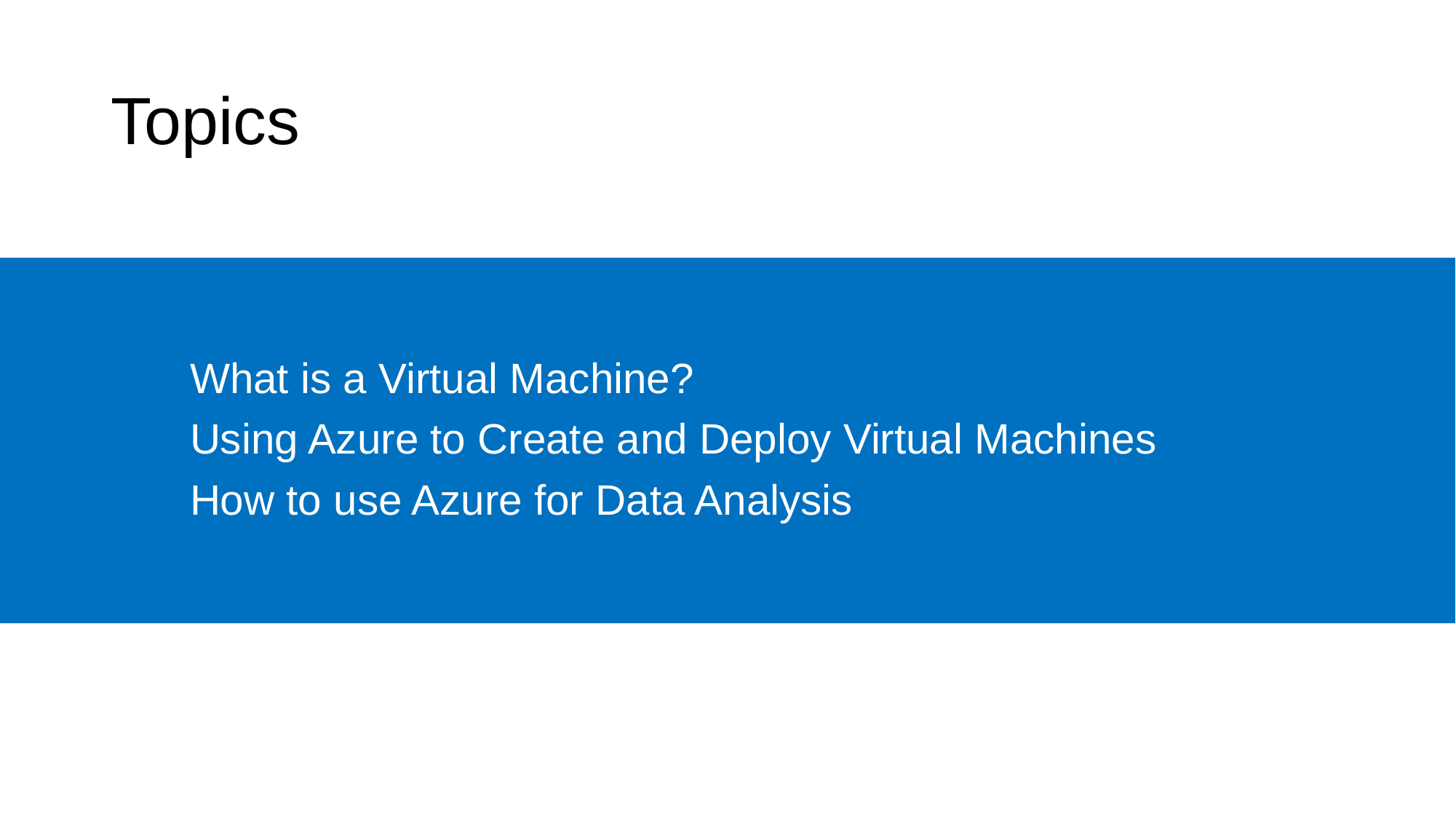

# Topics
What is a Virtual Machine?
Using Azure to Create and Deploy Virtual Machines
How to use Azure for Data Analysis